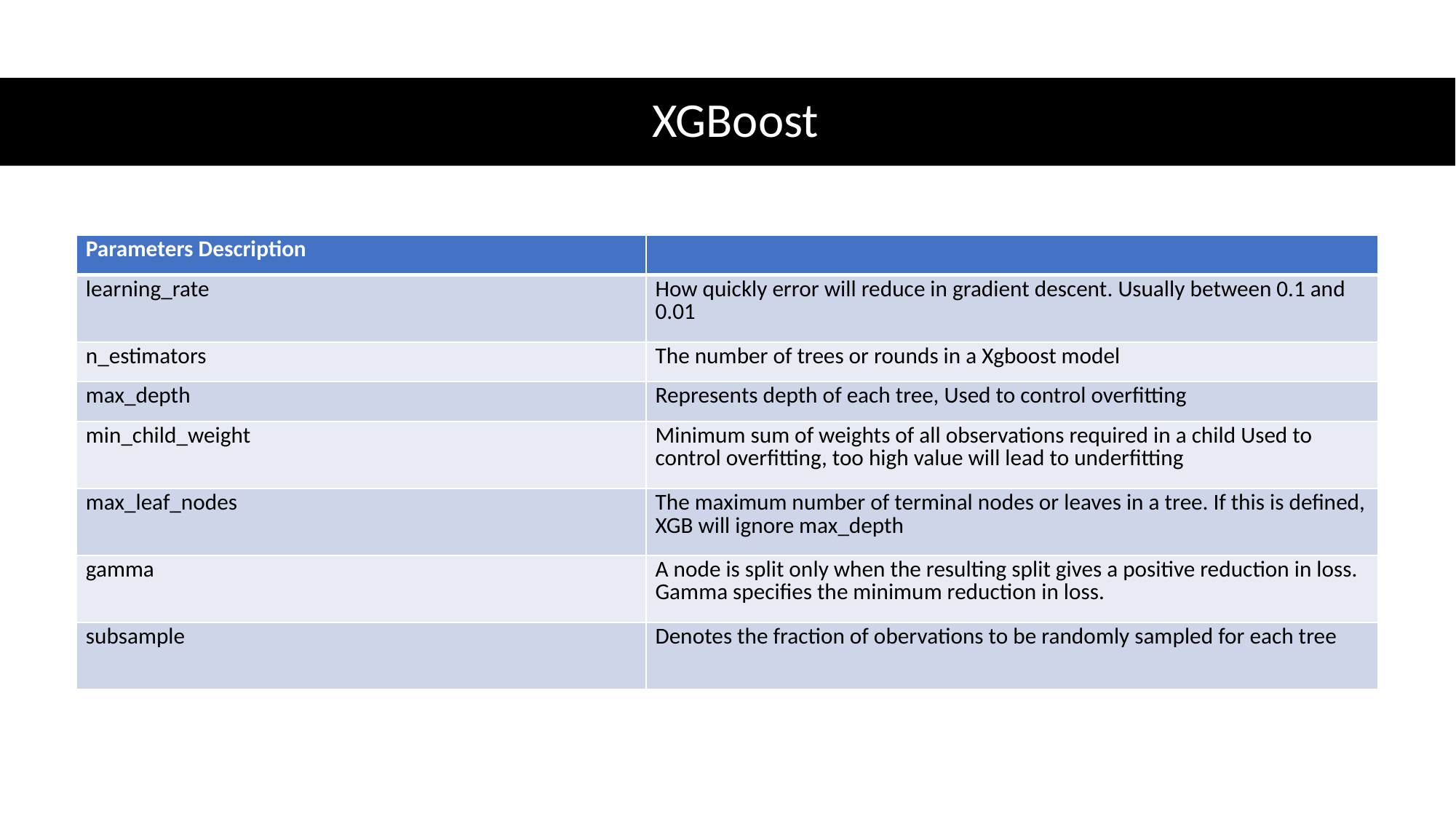

# XGBoost

| Parameters Description |  |
| --- | --- |
| learning\_rate | How quickly error will reduce in gradient descent. Usually between 0.1 and 0.01 |
| n\_estimators | The number of trees or rounds in a Xgboost model |
| max\_depth | Represents depth of each tree, Used to control overfitting |
| min\_child\_weight | Minimum sum of weights of all observations required in a child Used to control overfitting, too high value will lead to underfitting |
| max\_leaf\_nodes | The maximum number of terminal nodes or leaves in a tree. If this is defined, XGB will ignore max\_depth |
| gamma | A node is split only when the resulting split gives a positive reduction in loss. Gamma specifies the minimum reduction in loss. |
| subsample | Denotes the fraction of obervations to be randomly sampled for each tree |